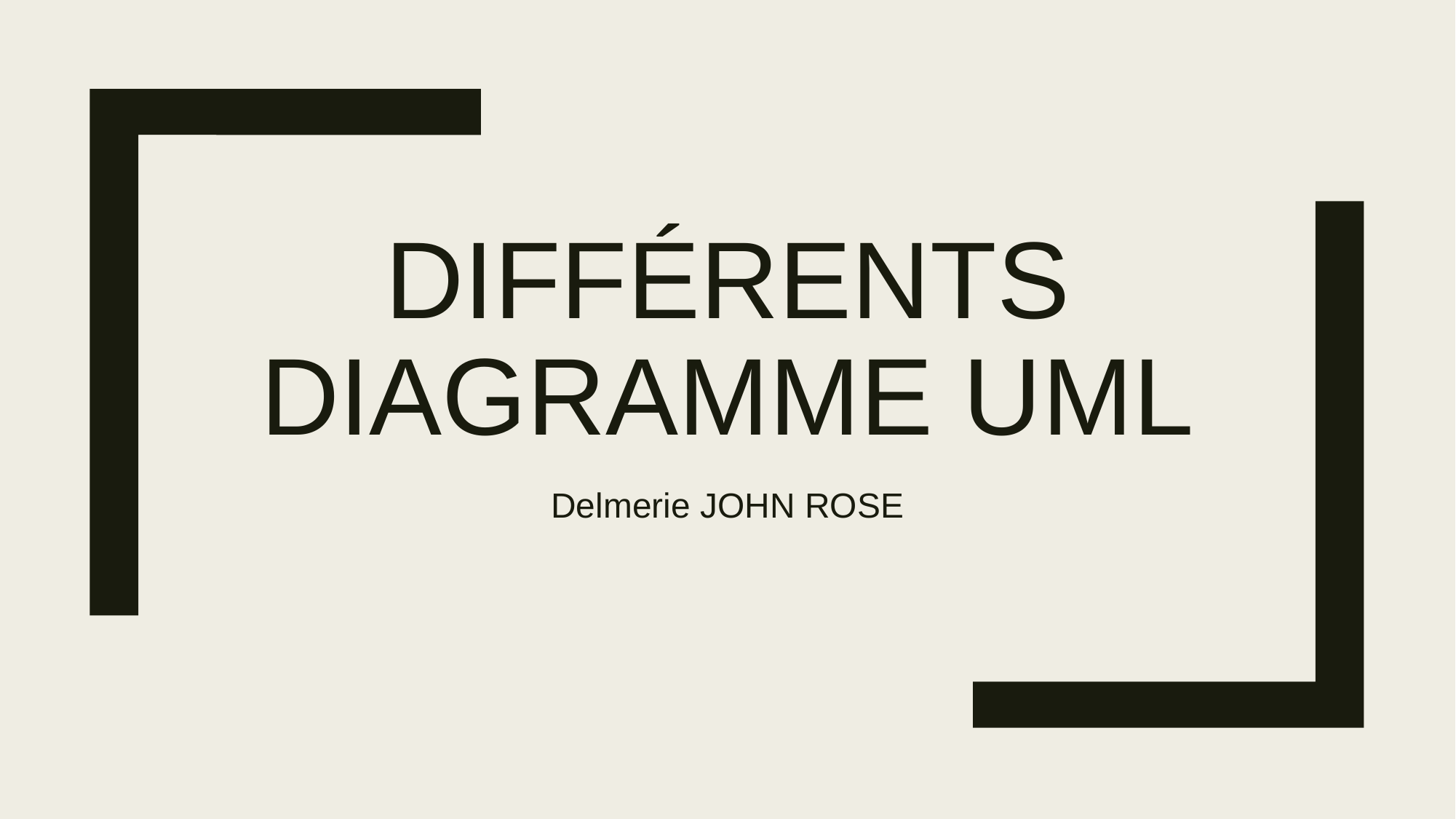

# DIFFÉRENTS DIAGRAMME UML
Delmerie JOHN ROSE